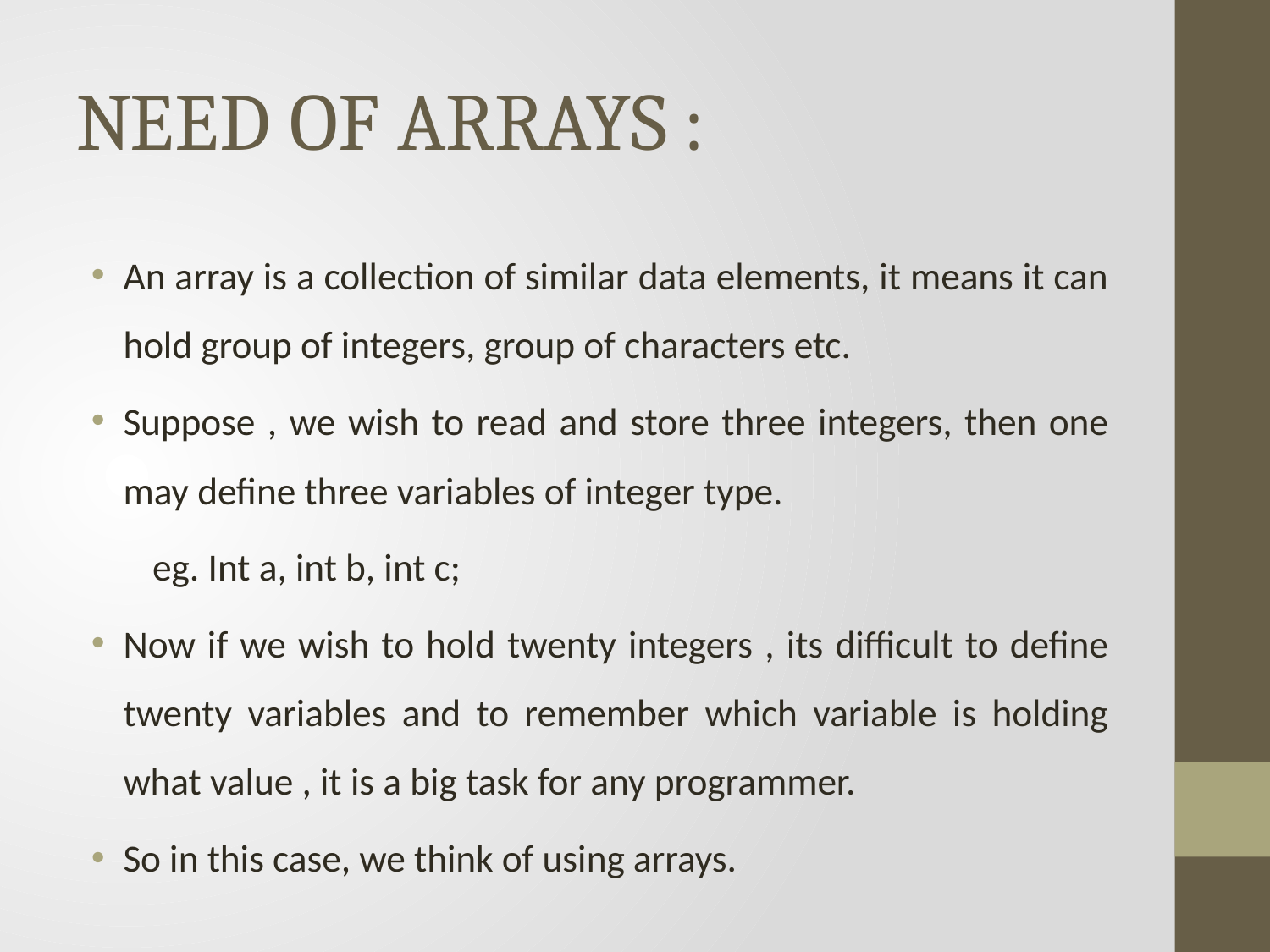

# NEED OF ARRAYS :
An array is a collection of similar data elements, it means it can hold group of integers, group of characters etc.
Suppose , we wish to read and store three integers, then one may define three variables of integer type.
       eg. Int a, int b, int c;
Now if we wish to hold twenty integers , its difficult to define twenty variables and to remember which variable is holding what value , it is a big task for any programmer.
So in this case, we think of using arrays.